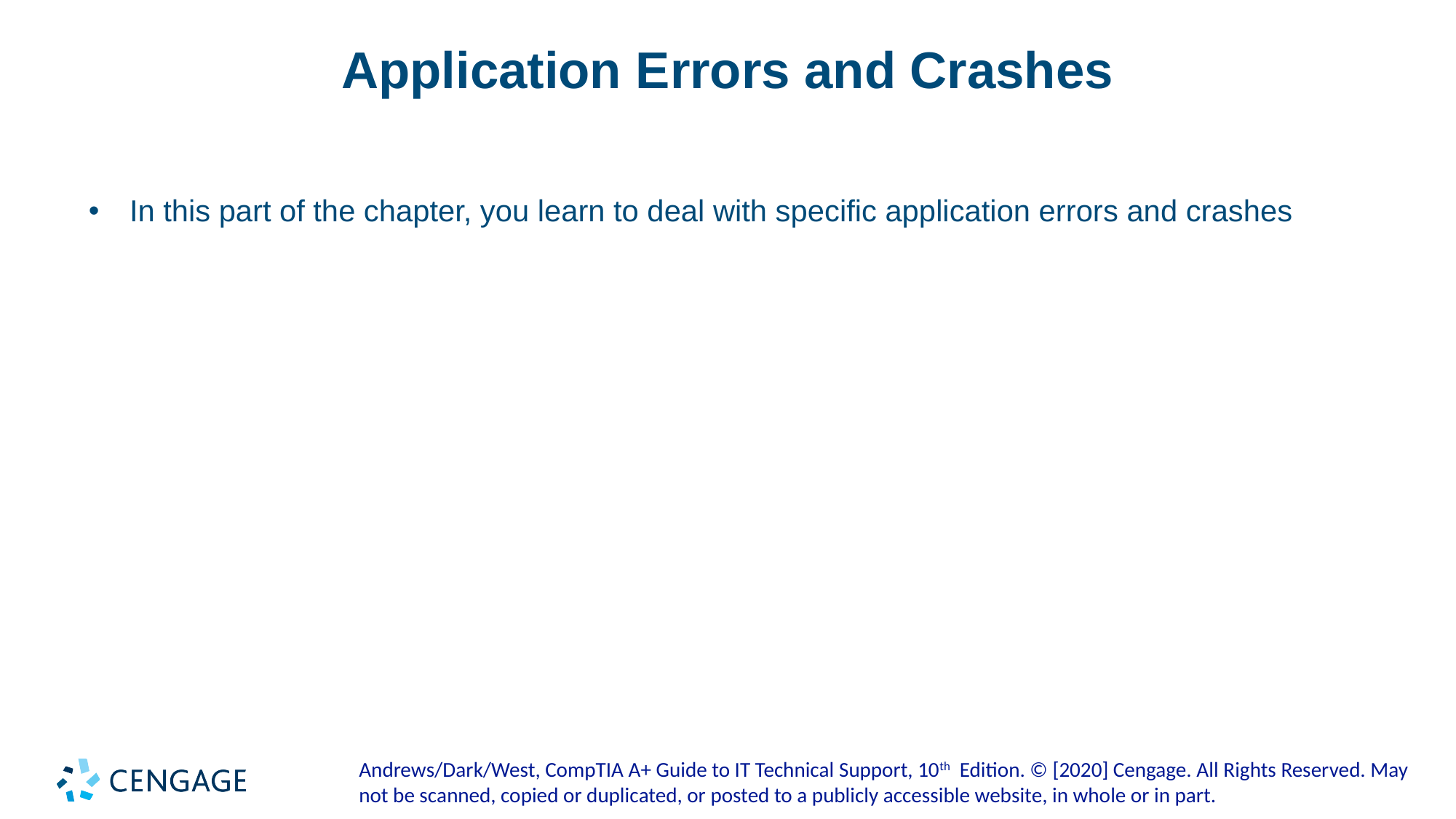

# Application Errors and Crashes
In this part of the chapter, you learn to deal with specific application errors and crashes